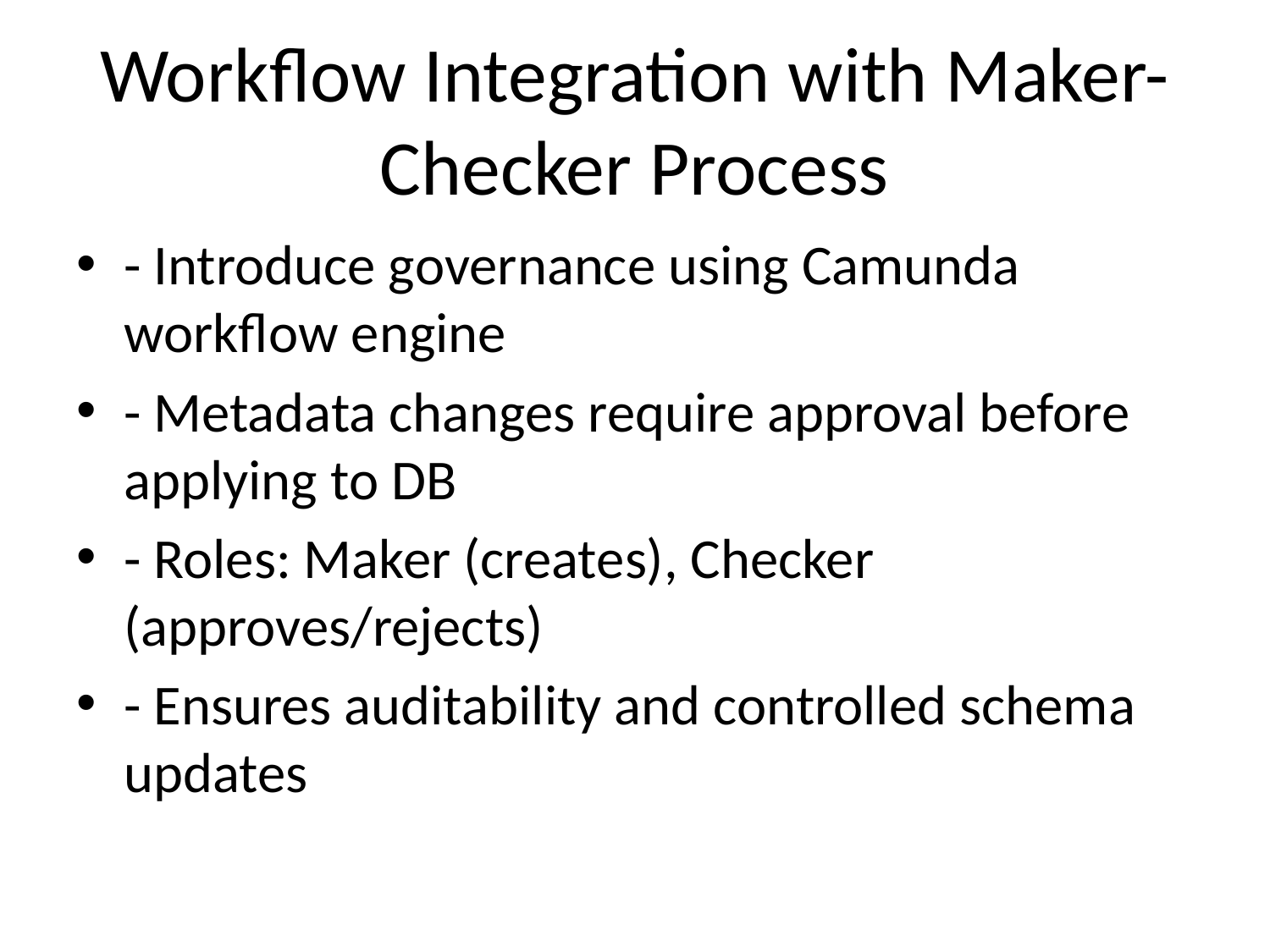

# Workflow Integration with Maker-Checker Process
- Introduce governance using Camunda workflow engine
- Metadata changes require approval before applying to DB
- Roles: Maker (creates), Checker (approves/rejects)
- Ensures auditability and controlled schema updates